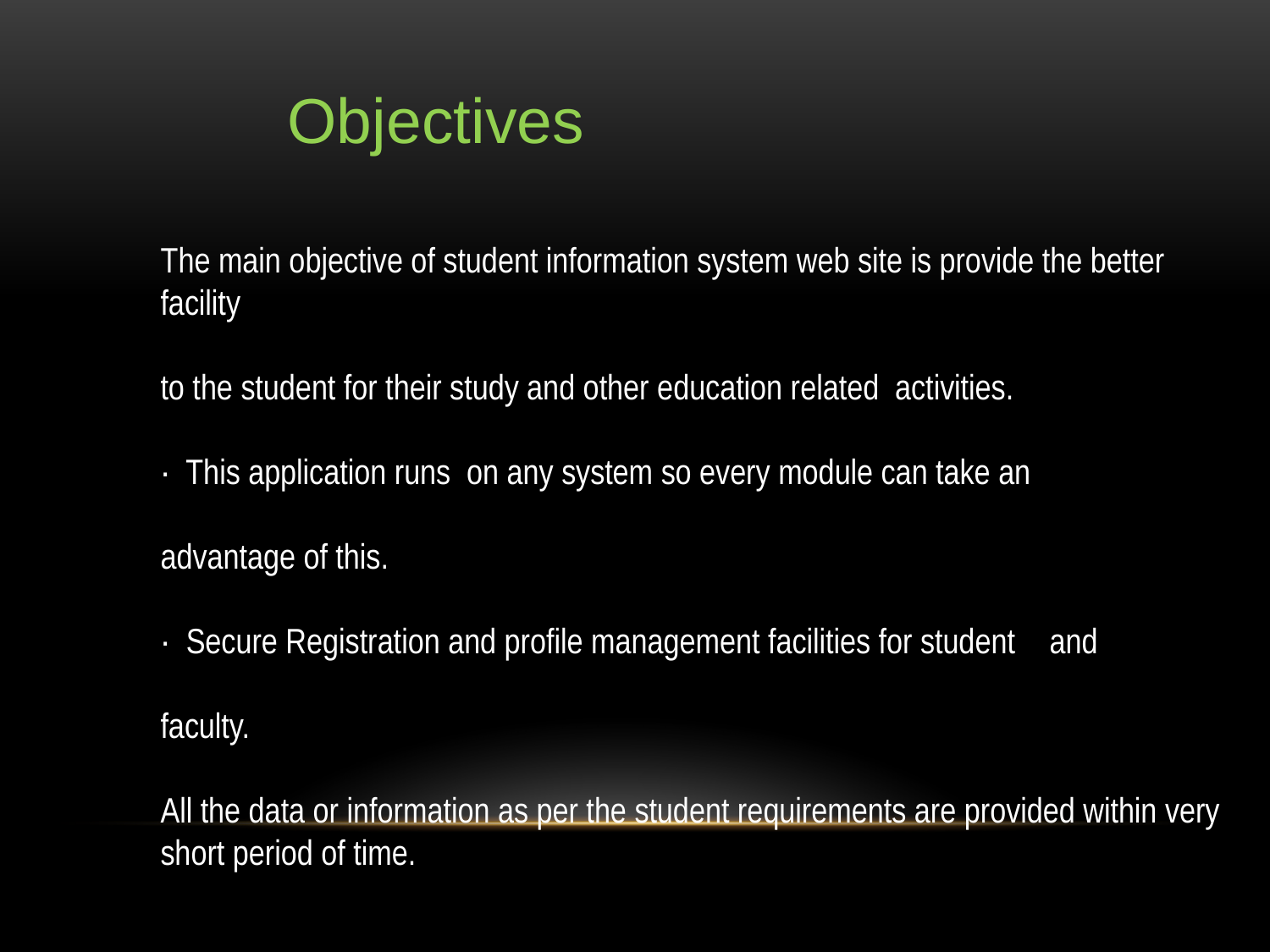

Objectives
The main objective of student information system web site is provide the better facility

to the student for their study and other education related  activities.

·  This application runs  on any system so every module can take an

advantage of this.

·  Secure Registration and profile management facilities for student	and

faculty.

All the data or information as per the student requirements are provided within very short period of time.